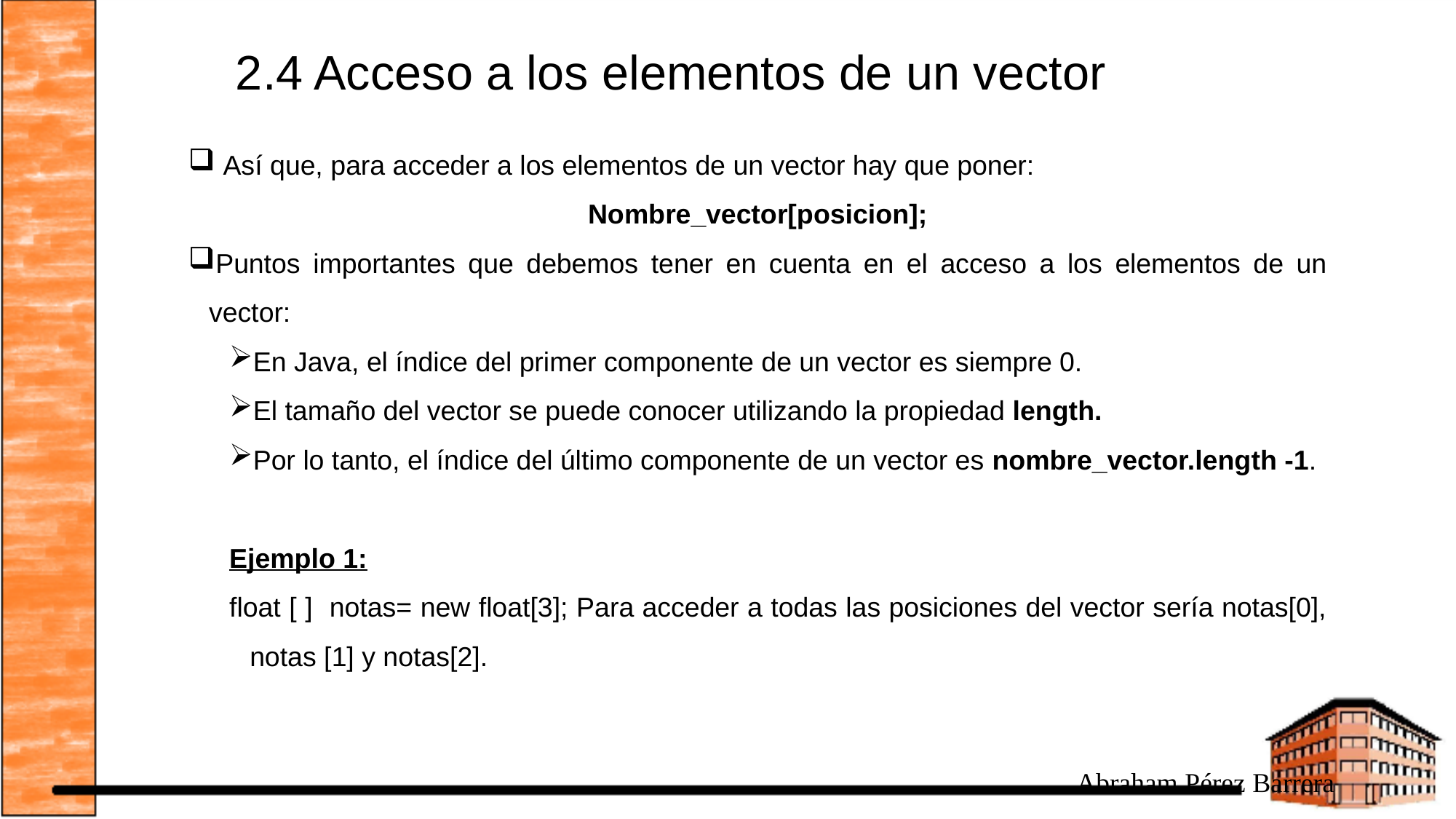

# 2.4 Acceso a los elementos de un vector
 Así que, para acceder a los elementos de un vector hay que poner:
Nombre_vector[posicion];
Puntos importantes que debemos tener en cuenta en el acceso a los elementos de un vector:
En Java, el índice del primer componente de un vector es siempre 0.
El tamaño del vector se puede conocer utilizando la propiedad length.
Por lo tanto, el índice del último componente de un vector es nombre_vector.length -1.

Ejemplo 1:
float [ ]  notas= new float[3]; Para acceder a todas las posiciones del vector sería notas[0], notas [1] y notas[2].